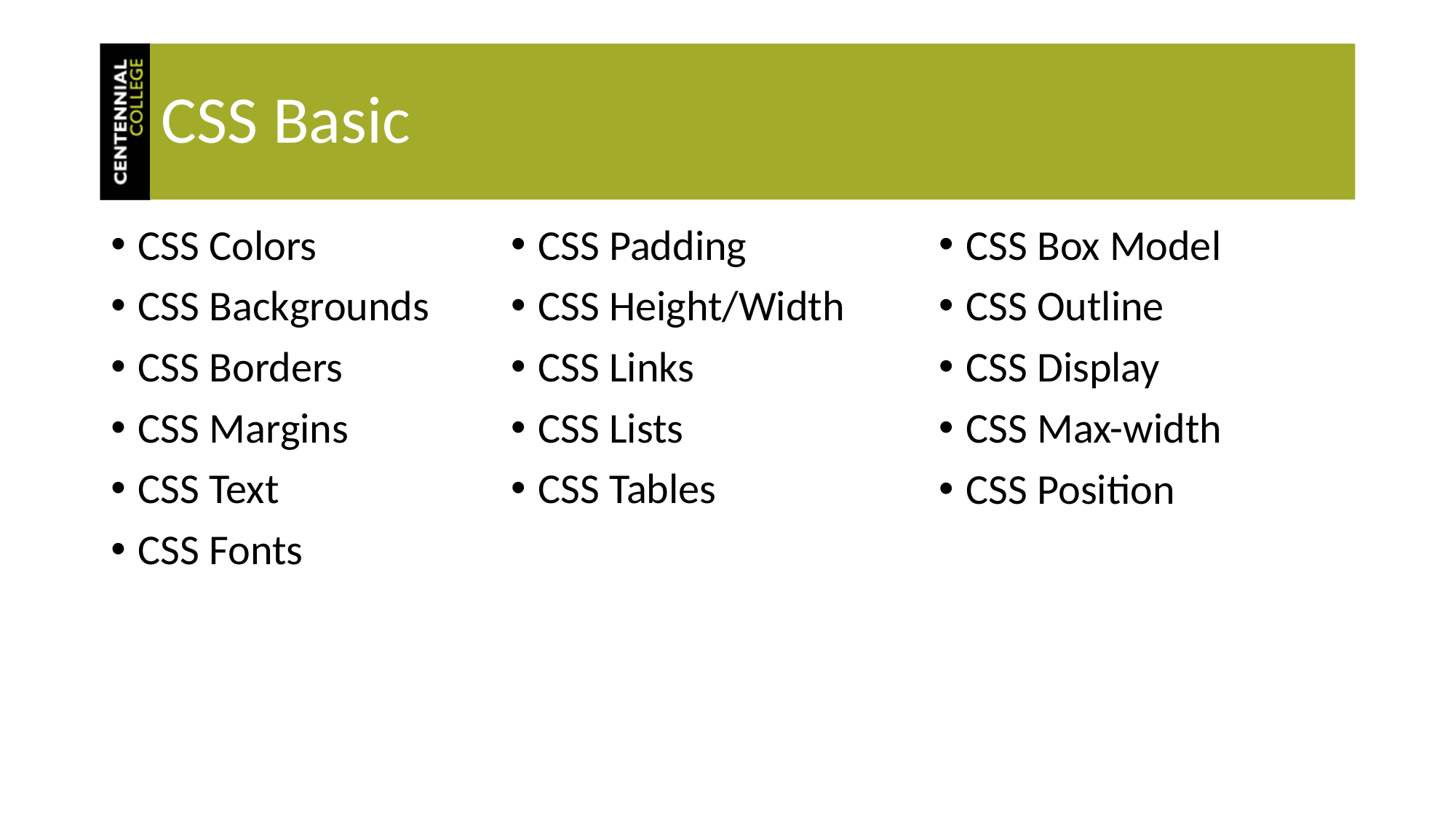

# CSS Basic
CSS Colors
CSS Backgrounds
CSS Borders
CSS Margins
CSS Text
CSS Fonts

CSS Padding
CSS Height/Width
CSS Links
CSS Lists
CSS Tables

CSS Box Model
CSS Outline
CSS Display
CSS Max-width
CSS Position